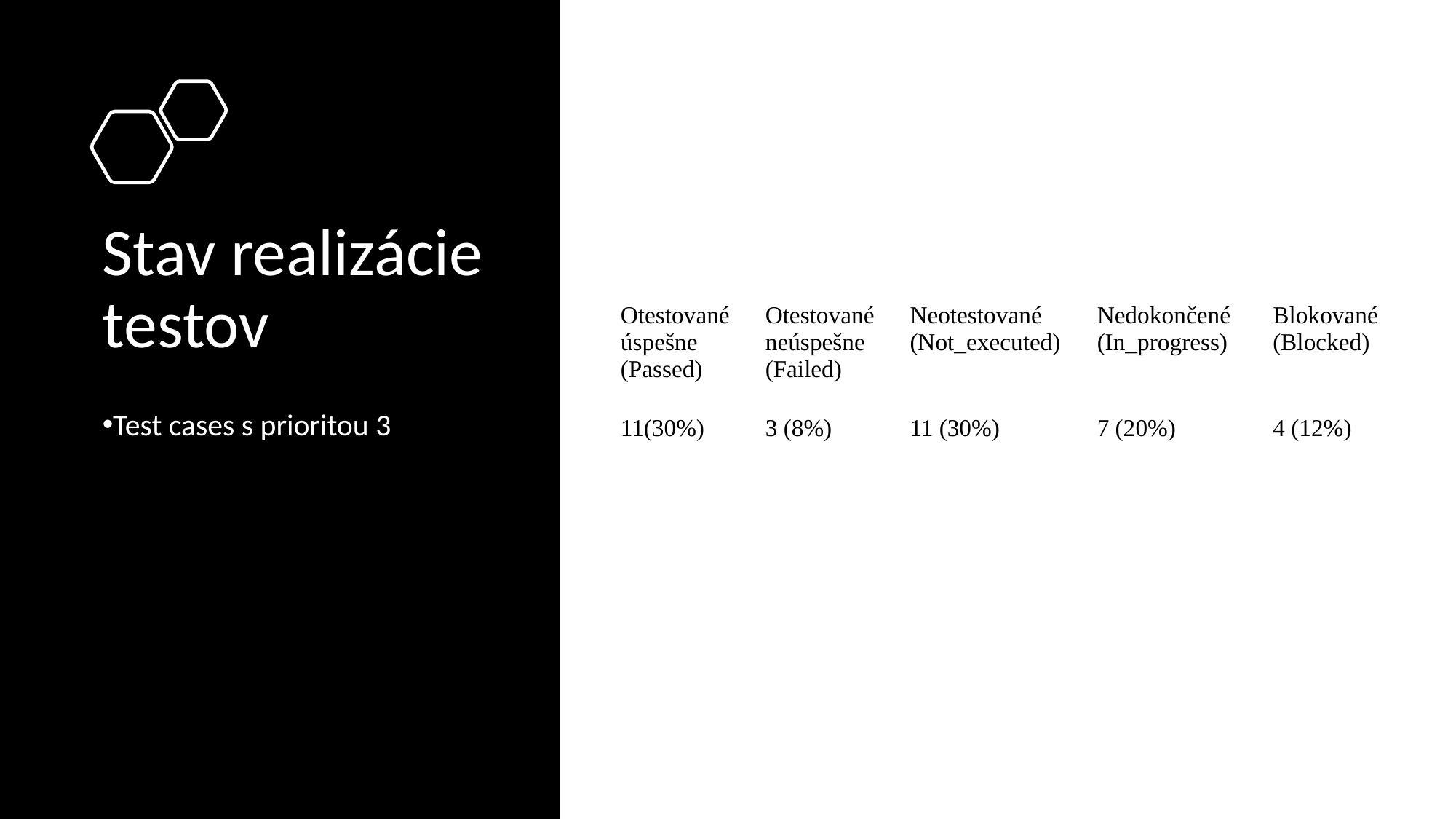

# Stav realizácie testov
| Otestované úspešne (Passed) | Otestované neúspešne (Failed) | Neotestované (Not\_executed) | Nedokončené (In\_progress) | Blokované (Blocked) |
| --- | --- | --- | --- | --- |
| 11(30%) | 3 (8%) | 11 (30%) | 7 (20%) | 4 (12%) |
Test cases s prioritou 3